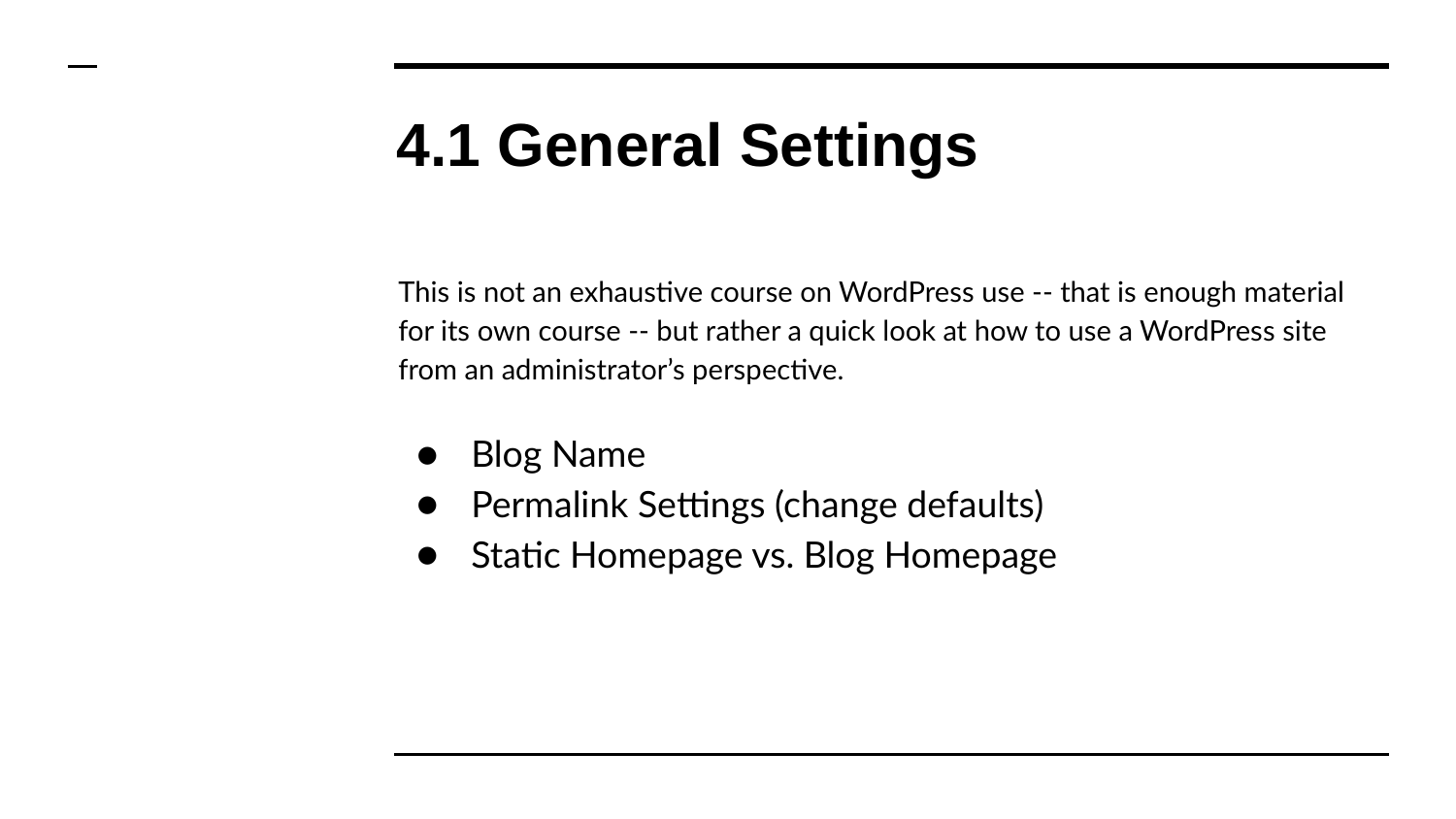

# 4.1 General Settings
This is not an exhaustive course on WordPress use -- that is enough material for its own course -- but rather a quick look at how to use a WordPress site from an administrator’s perspective.

Blog Name
Permalink Settings (change defaults)
Static Homepage vs. Blog Homepage